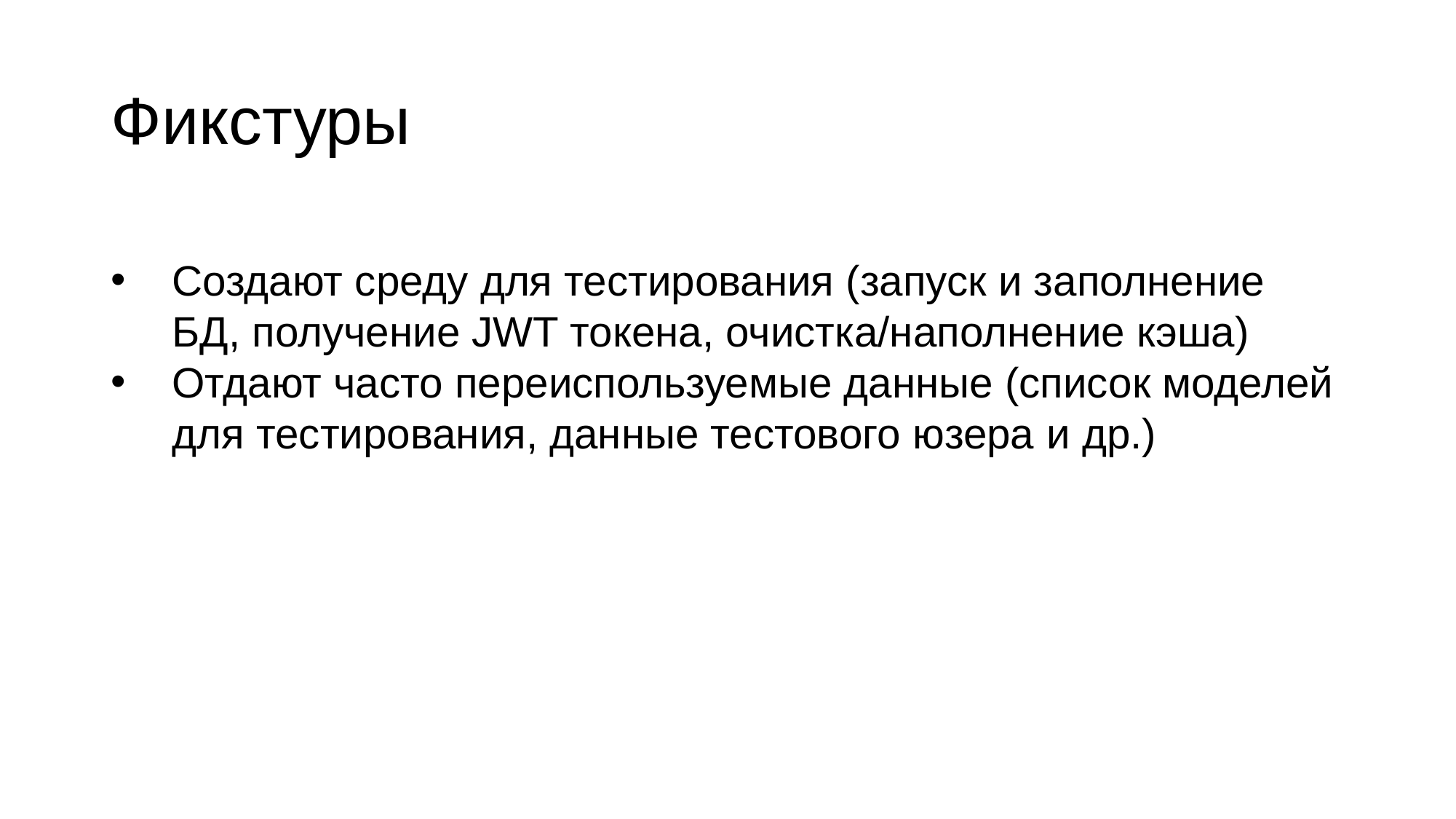

# Фикстуры
Создают среду для тестирования (запуск и заполнение БД, получение JWT токена, очистка/наполнение кэша)
Отдают часто переиспользуемые данные (список моделей для тестирования, данные тестового юзера и др.)